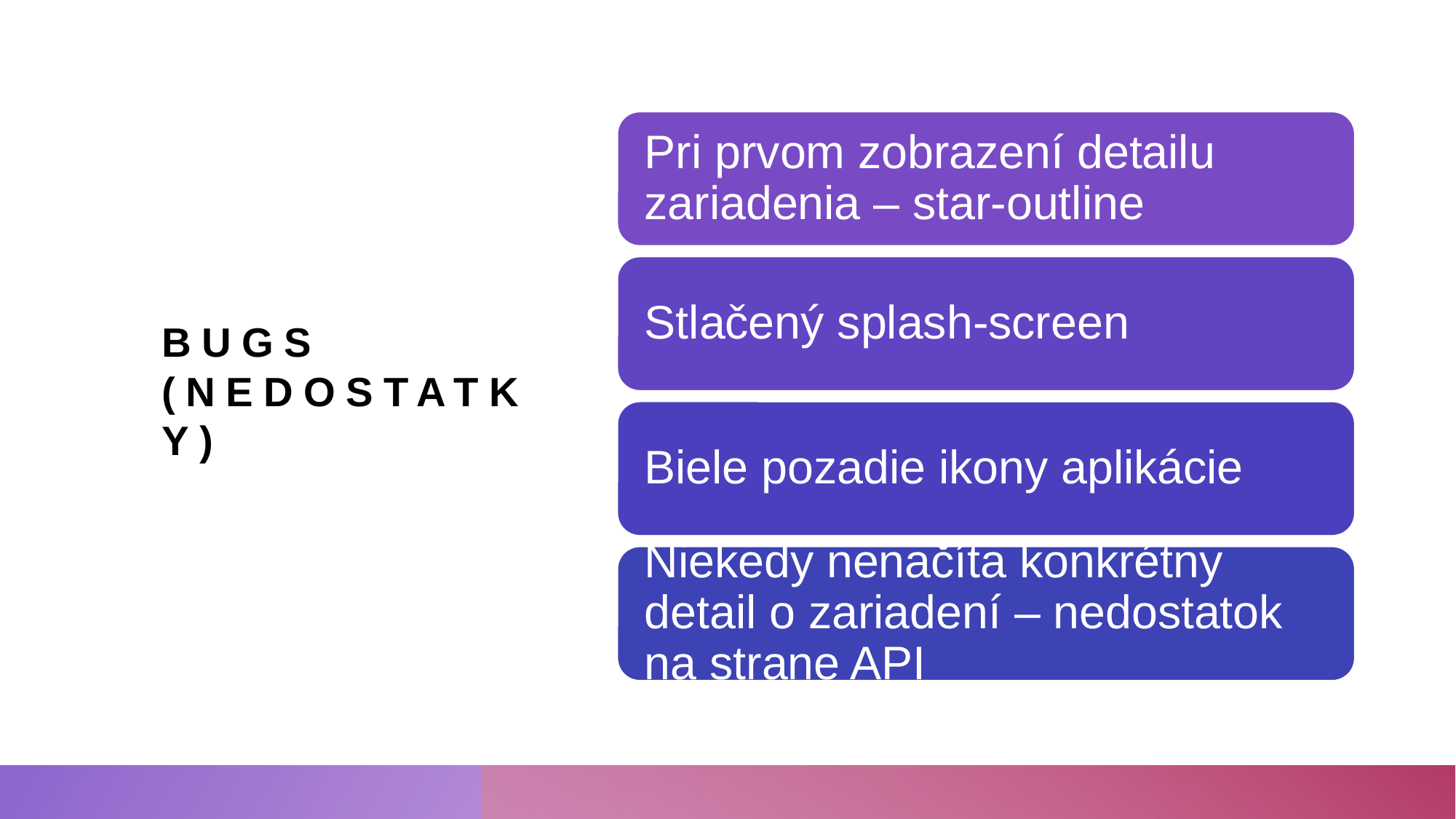

Pri prvom zobrazení detailu zariadenia – star-outline
Stlačený splash-screen
Biele pozadie ikony aplikácie
Niekedy nenačíta konkrétny detail o zariadení – nedostatok na strane API
# Bugs (Nedostatky)